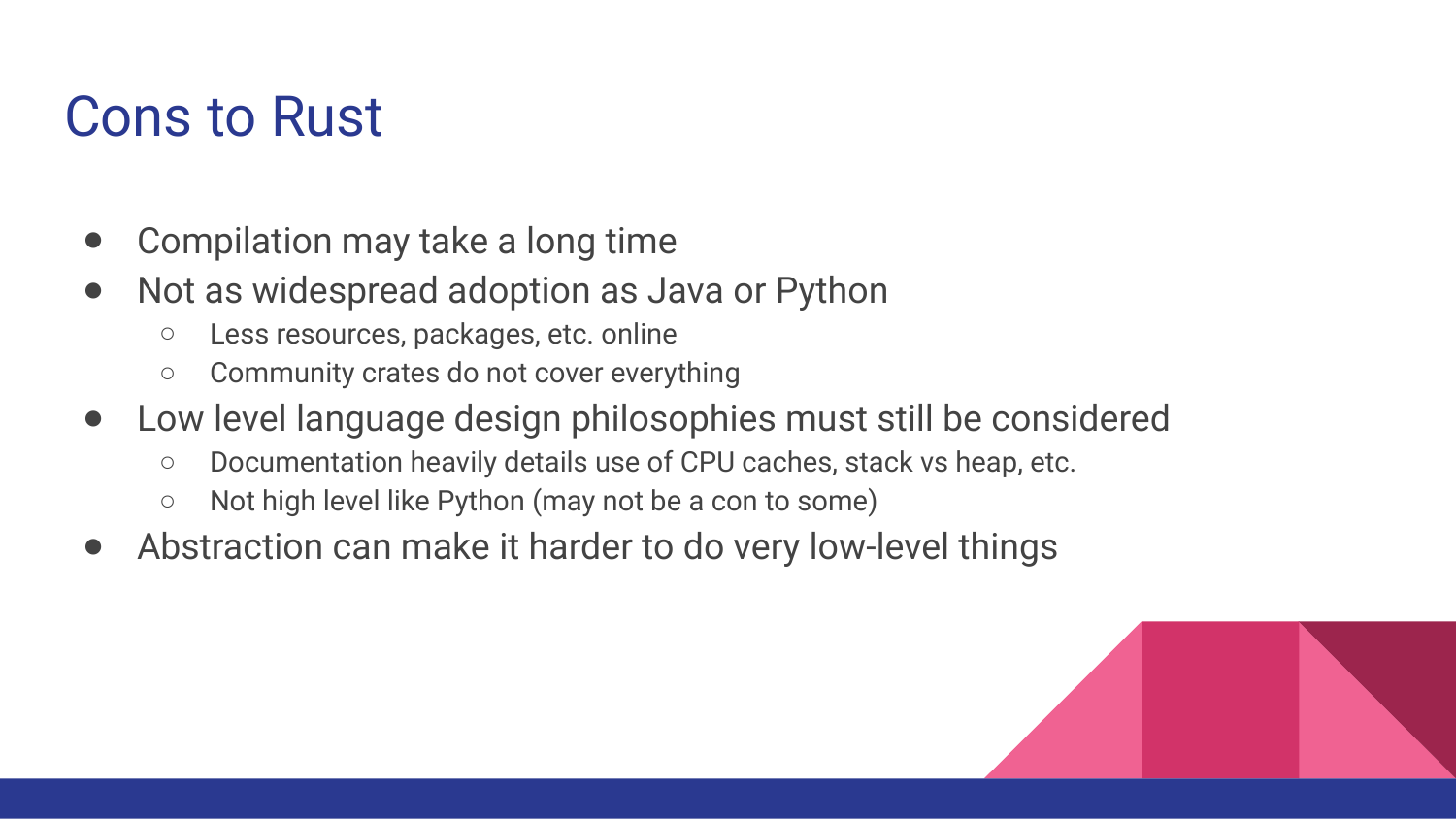

# Cons to Rust
Compilation may take a long time
Not as widespread adoption as Java or Python
Less resources, packages, etc. online
Community crates do not cover everything
Low level language design philosophies must still be considered
Documentation heavily details use of CPU caches, stack vs heap, etc.
Not high level like Python (may not be a con to some)
Abstraction can make it harder to do very low-level things